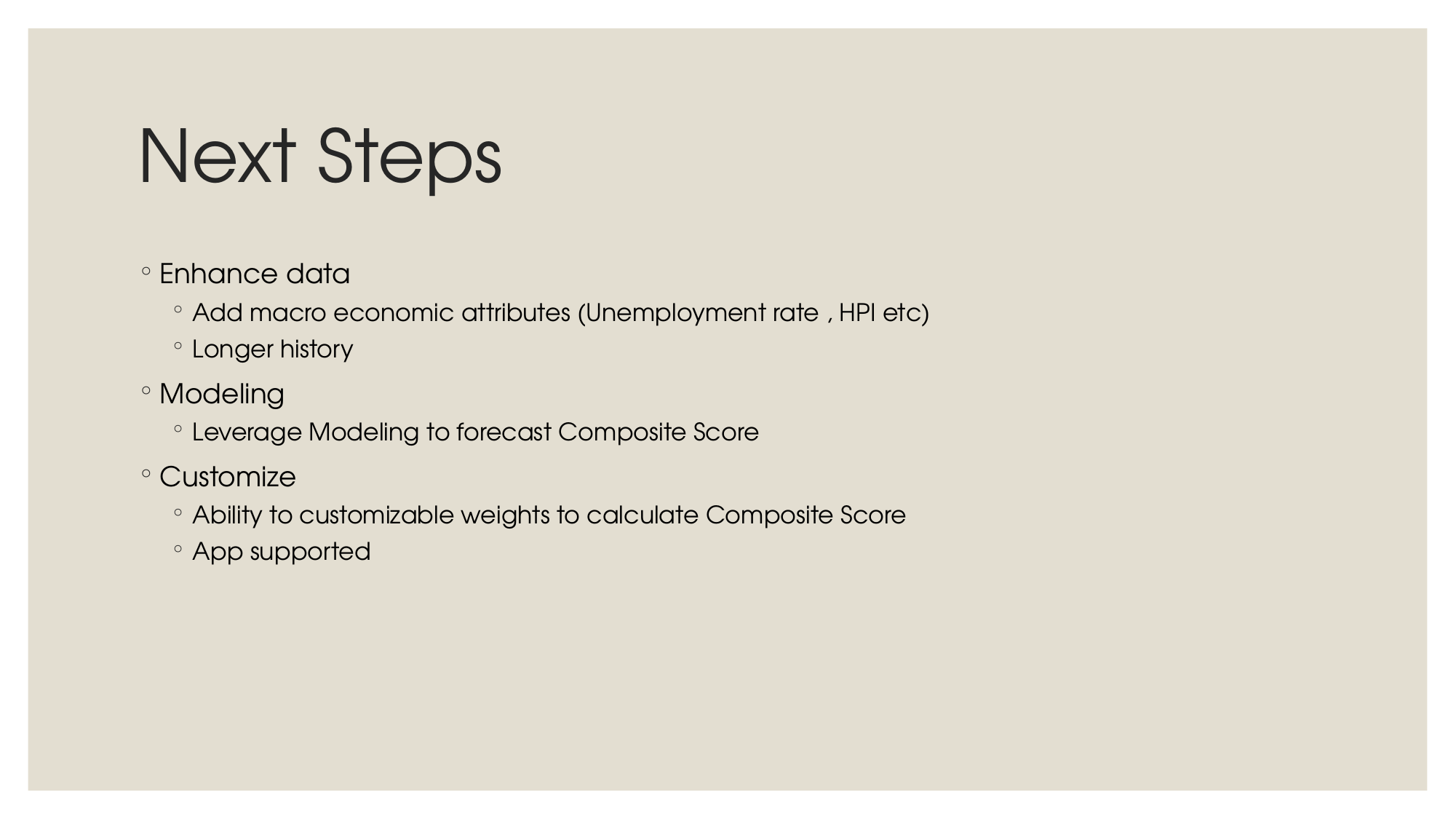

# Next Steps
Enhance data
Add macro economic attributes (Unemployment rate , HPI etc)
Longer history
Modeling
Leverage Modeling to forecast Composite Score
Customize
Ability to customizable weights to calculate Composite Score
App supported